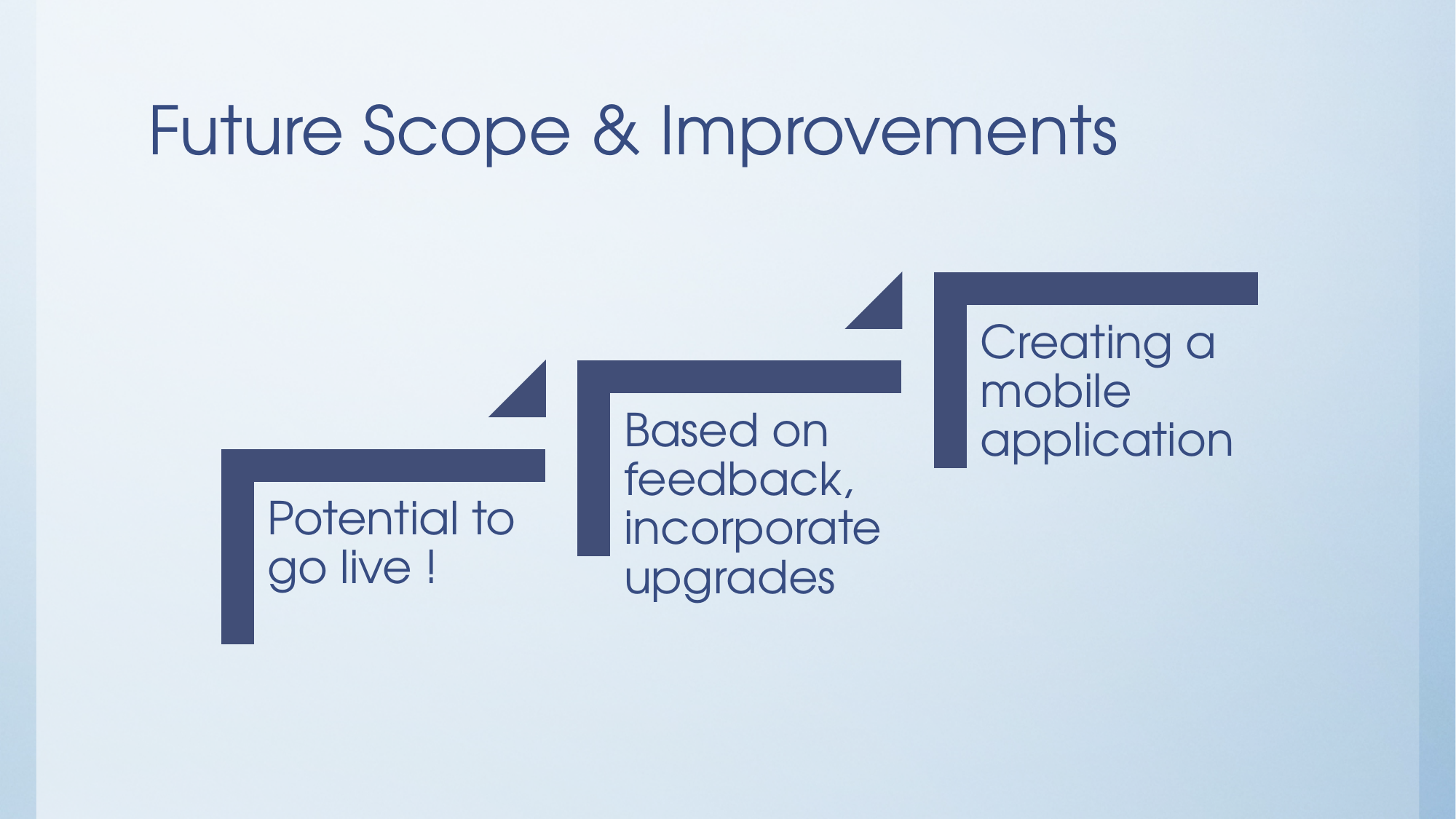

# Future Scope & Improvements
Potential to go live !
Based on feedback, incorporate upgrades
Creating a mobile application